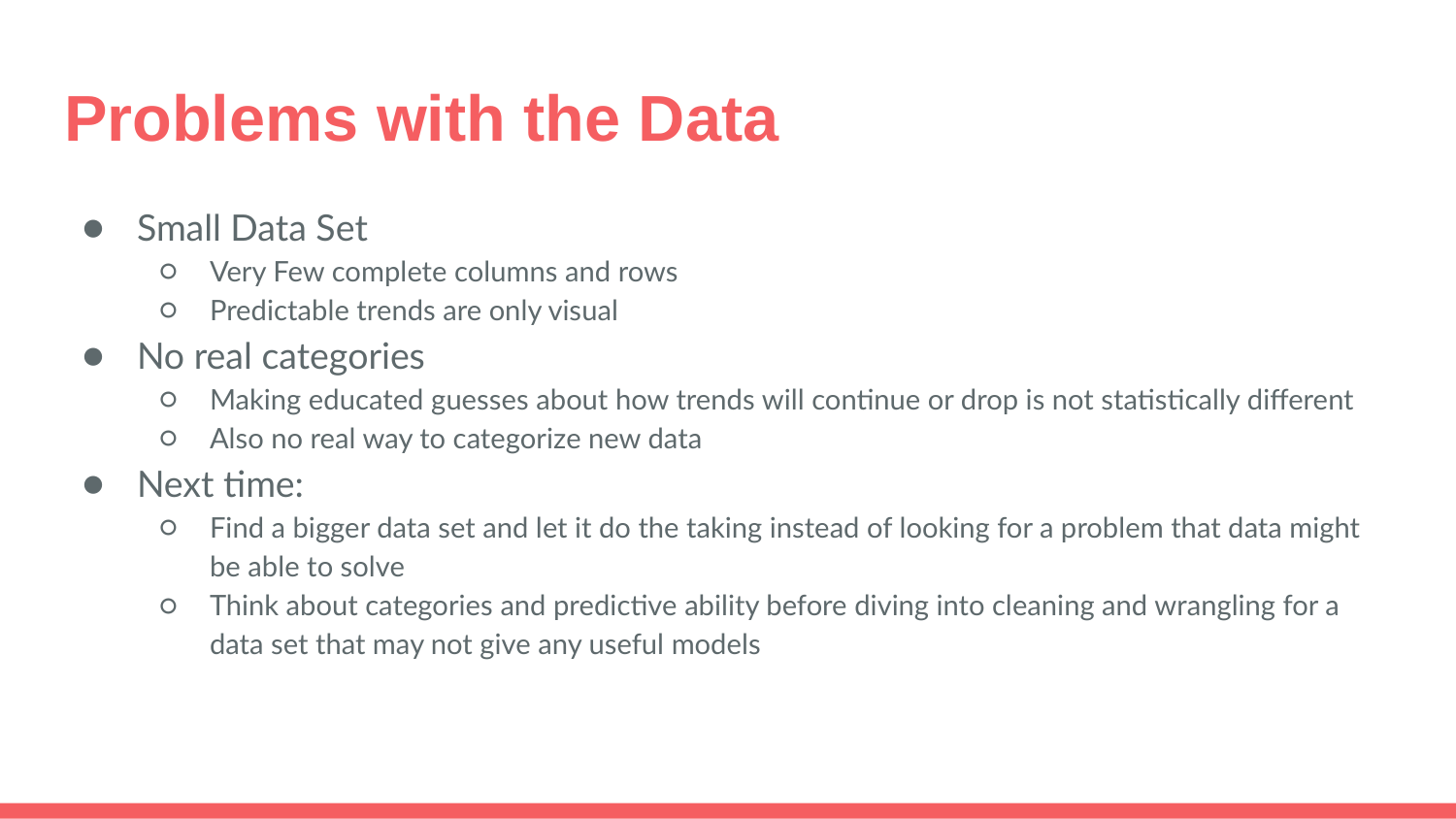

# Problems with the Data
Small Data Set
Very Few complete columns and rows
Predictable trends are only visual
No real categories
Making educated guesses about how trends will continue or drop is not statistically different
Also no real way to categorize new data
Next time:
Find a bigger data set and let it do the taking instead of looking for a problem that data might be able to solve
Think about categories and predictive ability before diving into cleaning and wrangling for a data set that may not give any useful models